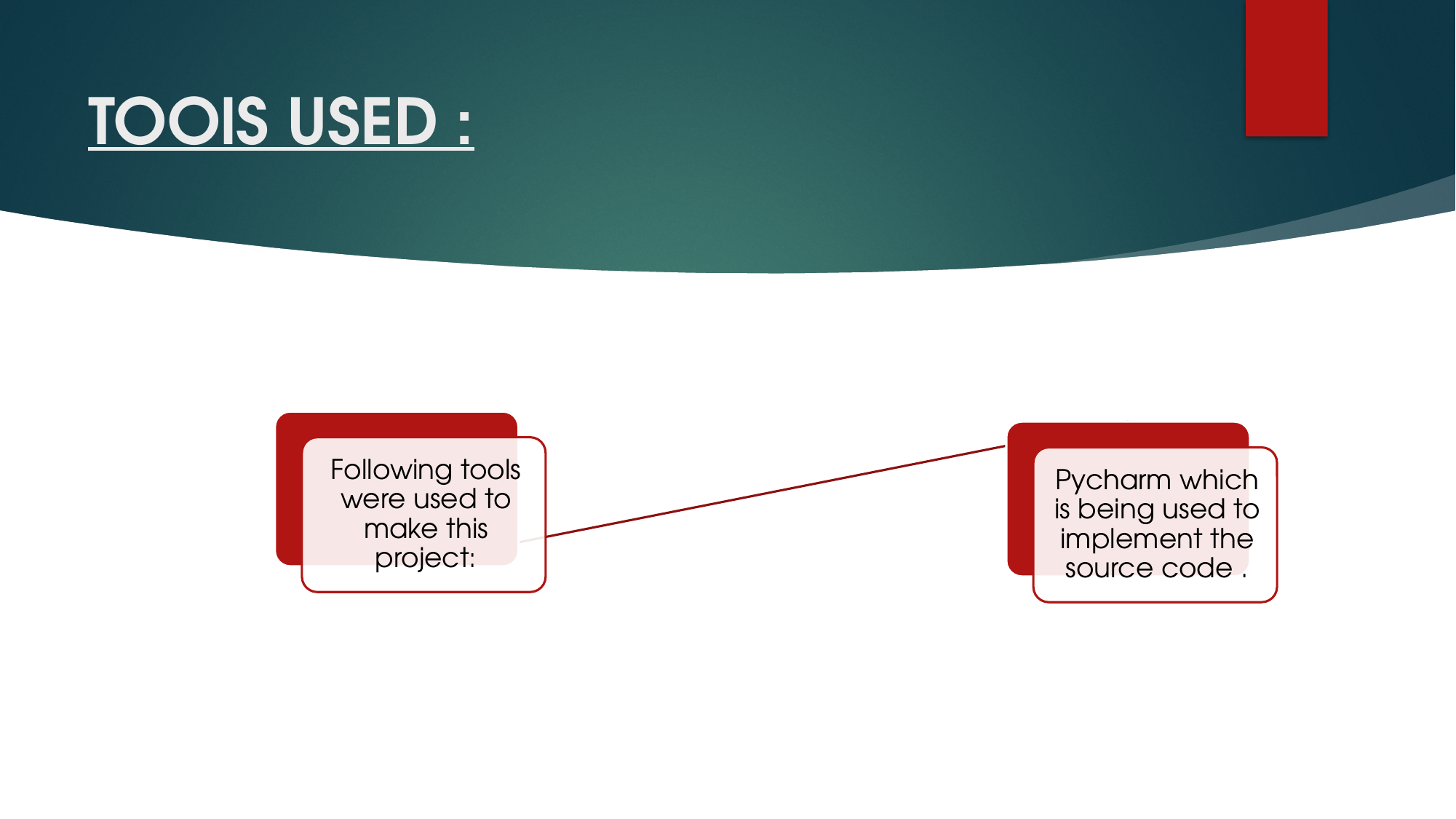

# TOOlS USED :

Following tools were used to make this project:
Pycharm which is being used to implement the source code .